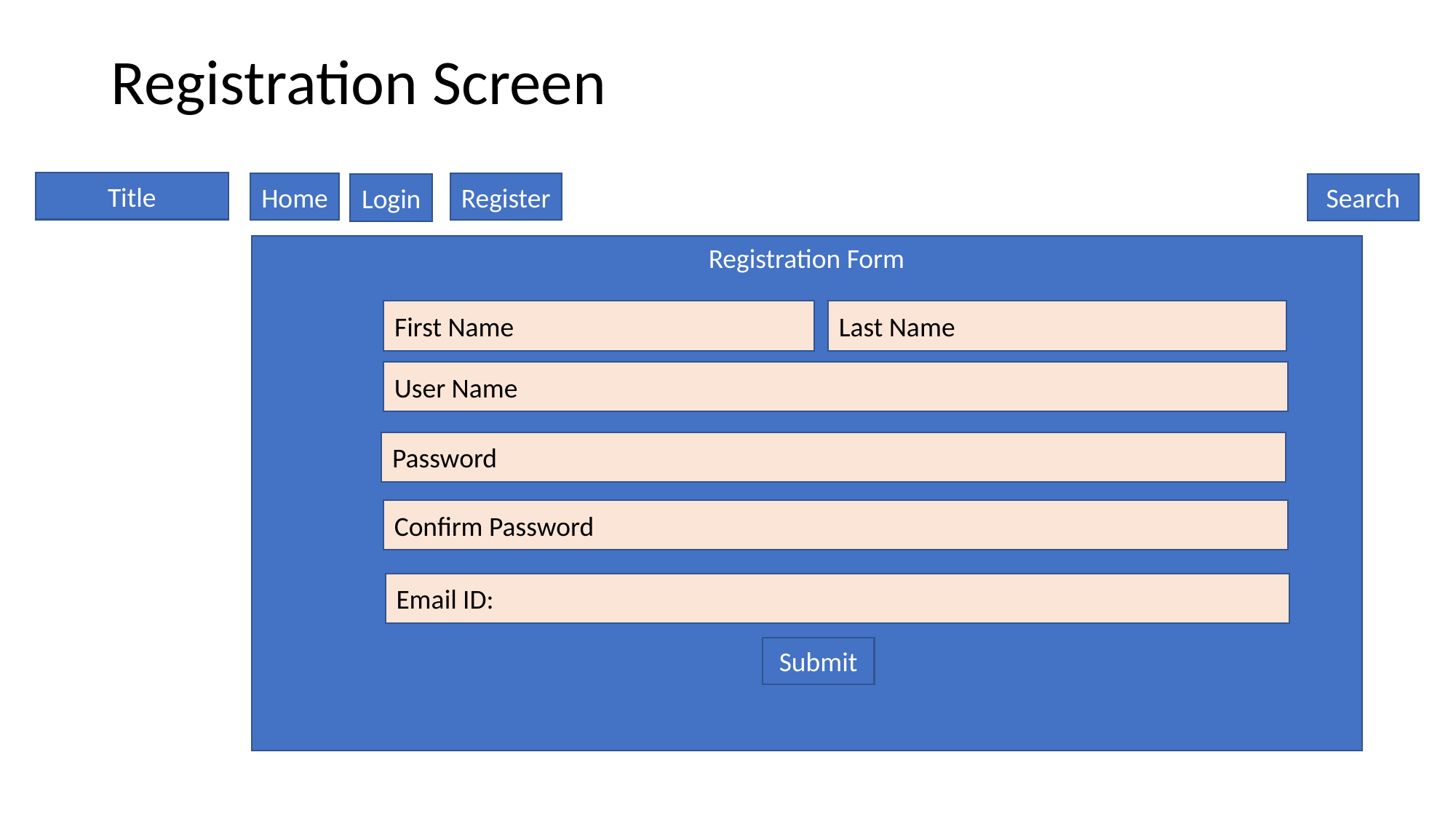

# Registration Screen
Title
Home
Register
Search
Login
Registration Form
First Name
Last Name
User Name
Password
Confirm Password
Email ID:
Submit